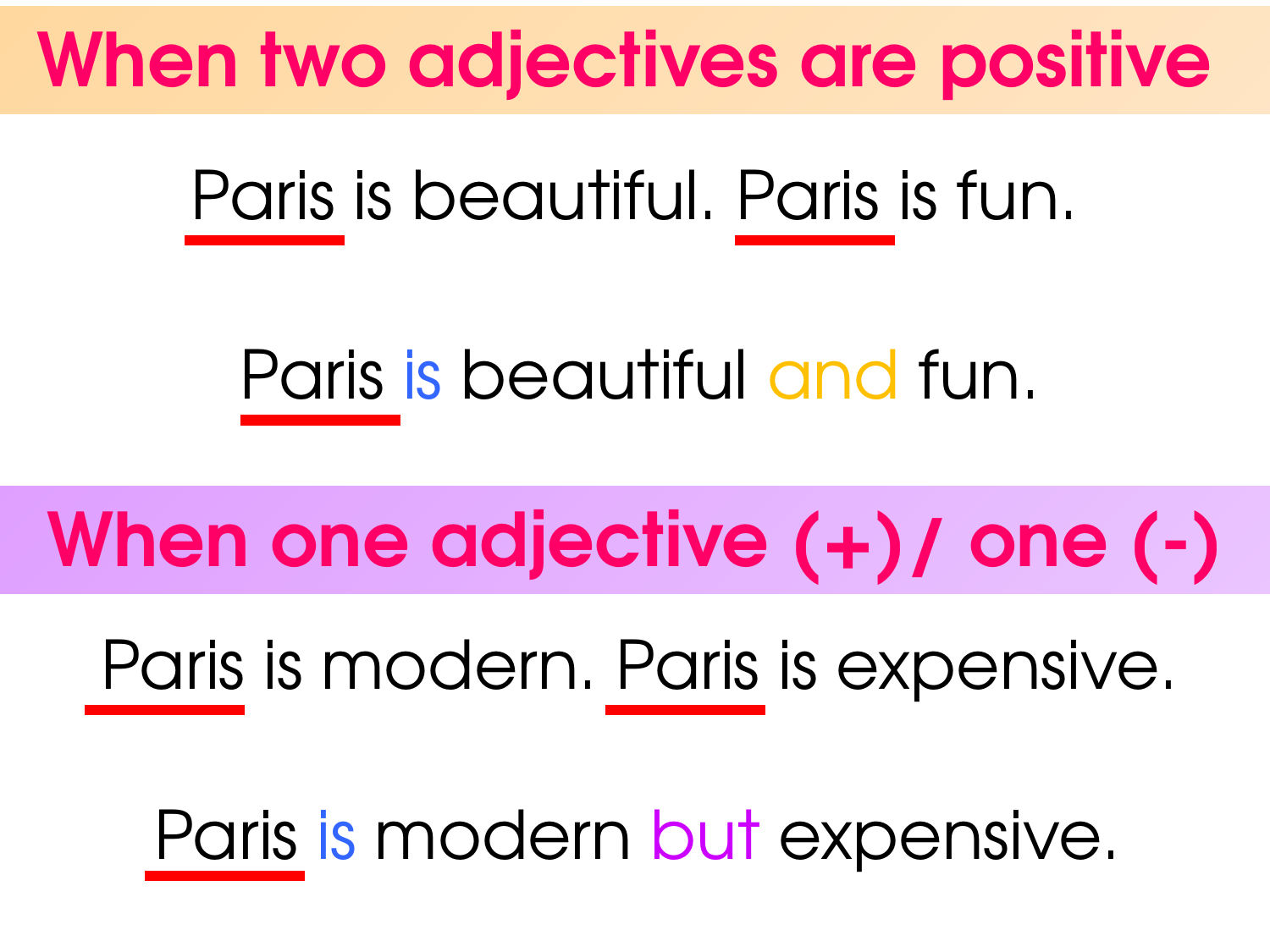

When two adjectives are positive
Paris is beautiful. Paris is fun.
Paris is beautiful and fun.
When one adjective (+)/ one (-)
Paris is modern. Paris is expensive.
Paris is modern but expensive.